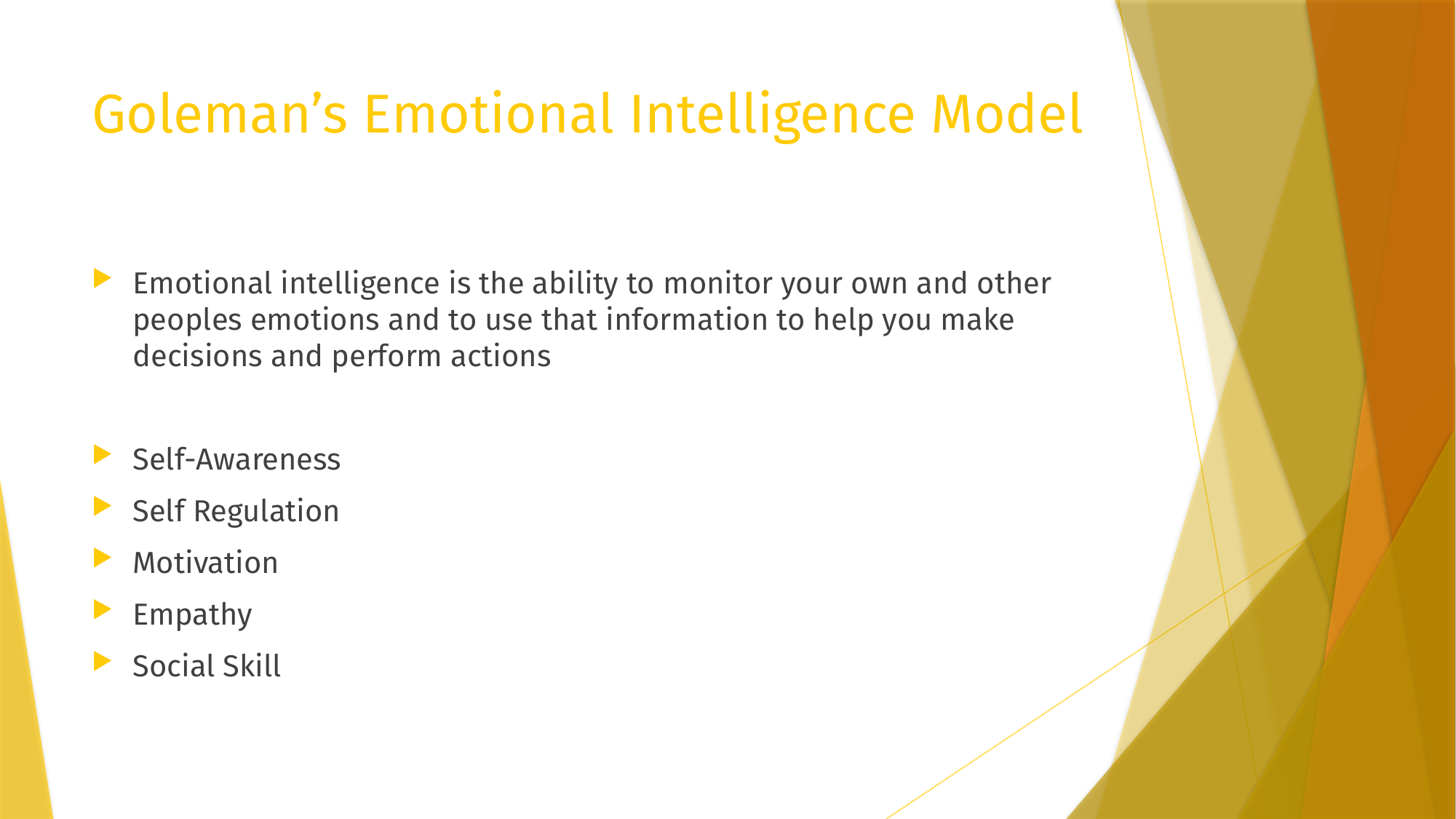

# Goleman’s Emotional Intelligence Model
Emotional intelligence is the ability to monitor your own and other peoples emotions and to use that information to help you make decisions and perform actions

Self-Awareness
Self Regulation
Motivation
Empathy
Social Skill